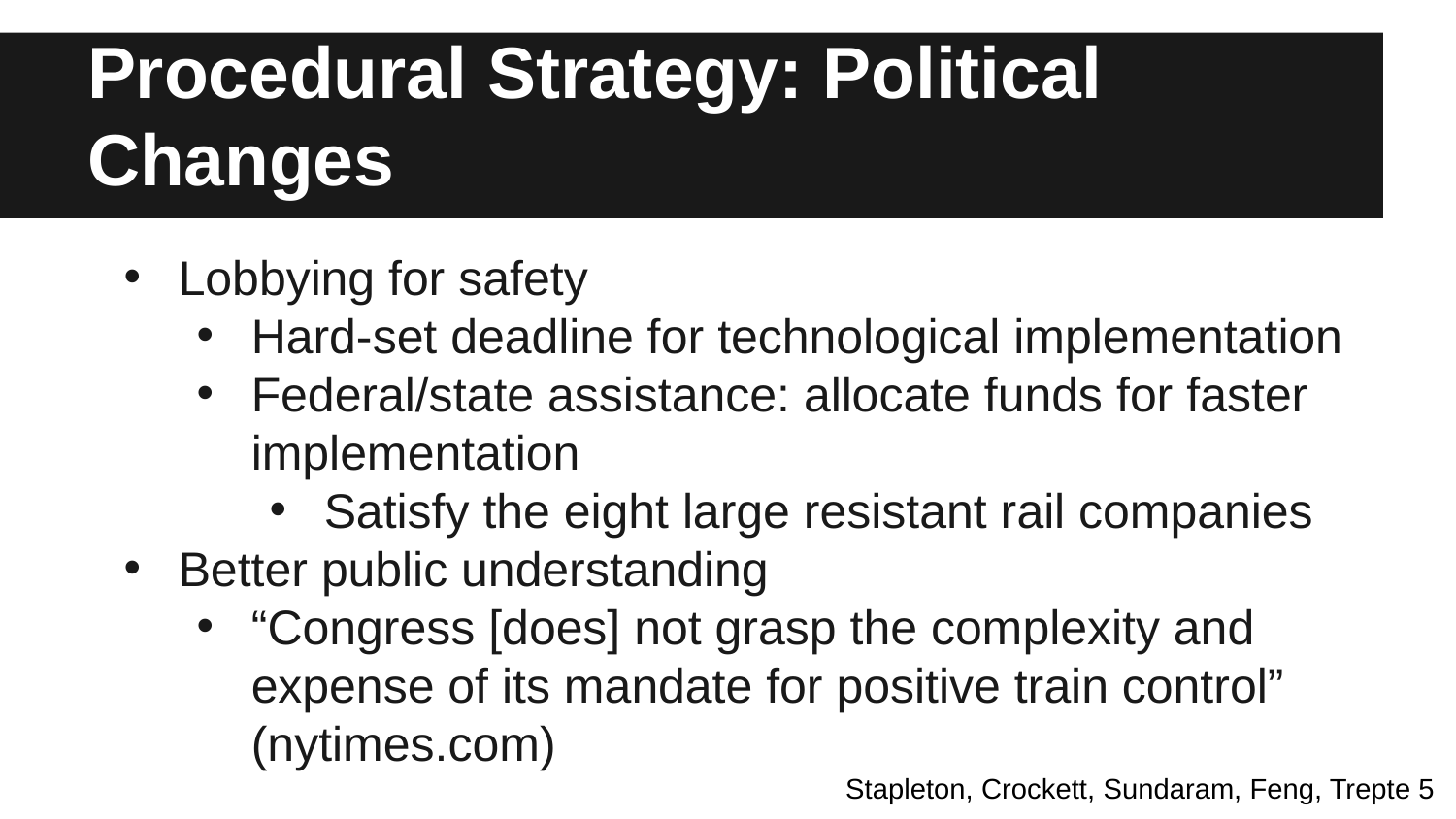

# Procedural Strategy: Political Changes
Lobbying for safety
Hard-set deadline for technological implementation
Federal/state assistance: allocate funds for faster implementation
Satisfy the eight large resistant rail companies
Better public understanding
“Congress [does] not grasp the complexity and expense of its mandate for positive train control” (nytimes.com)

Stapleton, Crockett, Sundaram, Feng, Trepte 5